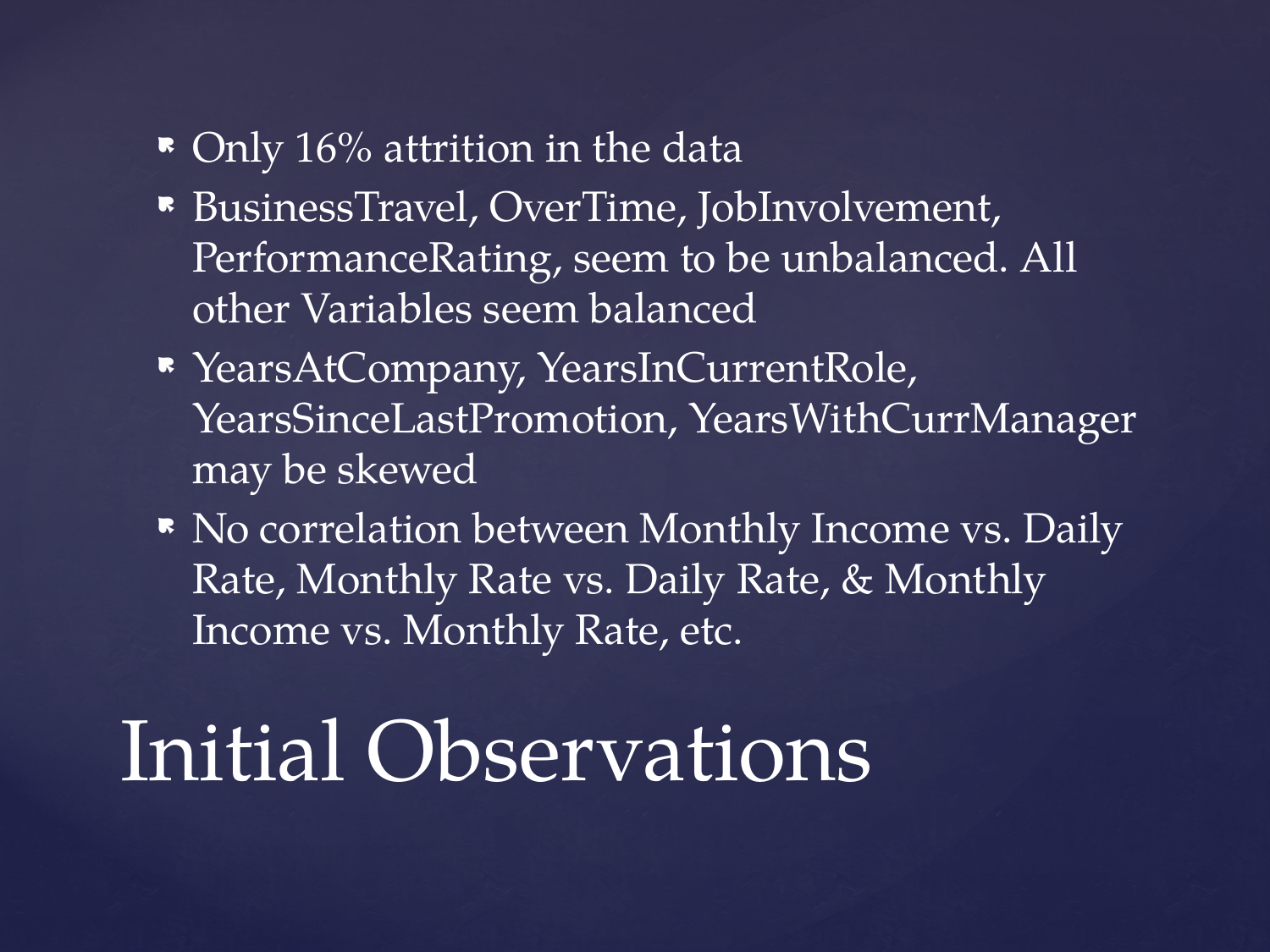

Only 16% attrition in the data
BusinessTravel, OverTime, JobInvolvement, PerformanceRating, seem to be unbalanced. All other Variables seem balanced
YearsAtCompany, YearsInCurrentRole, YearsSinceLastPromotion, YearsWithCurrManager may be skewed
No correlation between Monthly Income vs. Daily Rate, Monthly Rate vs. Daily Rate, & Monthly Income vs. Monthly Rate, etc.
# Initial Observations